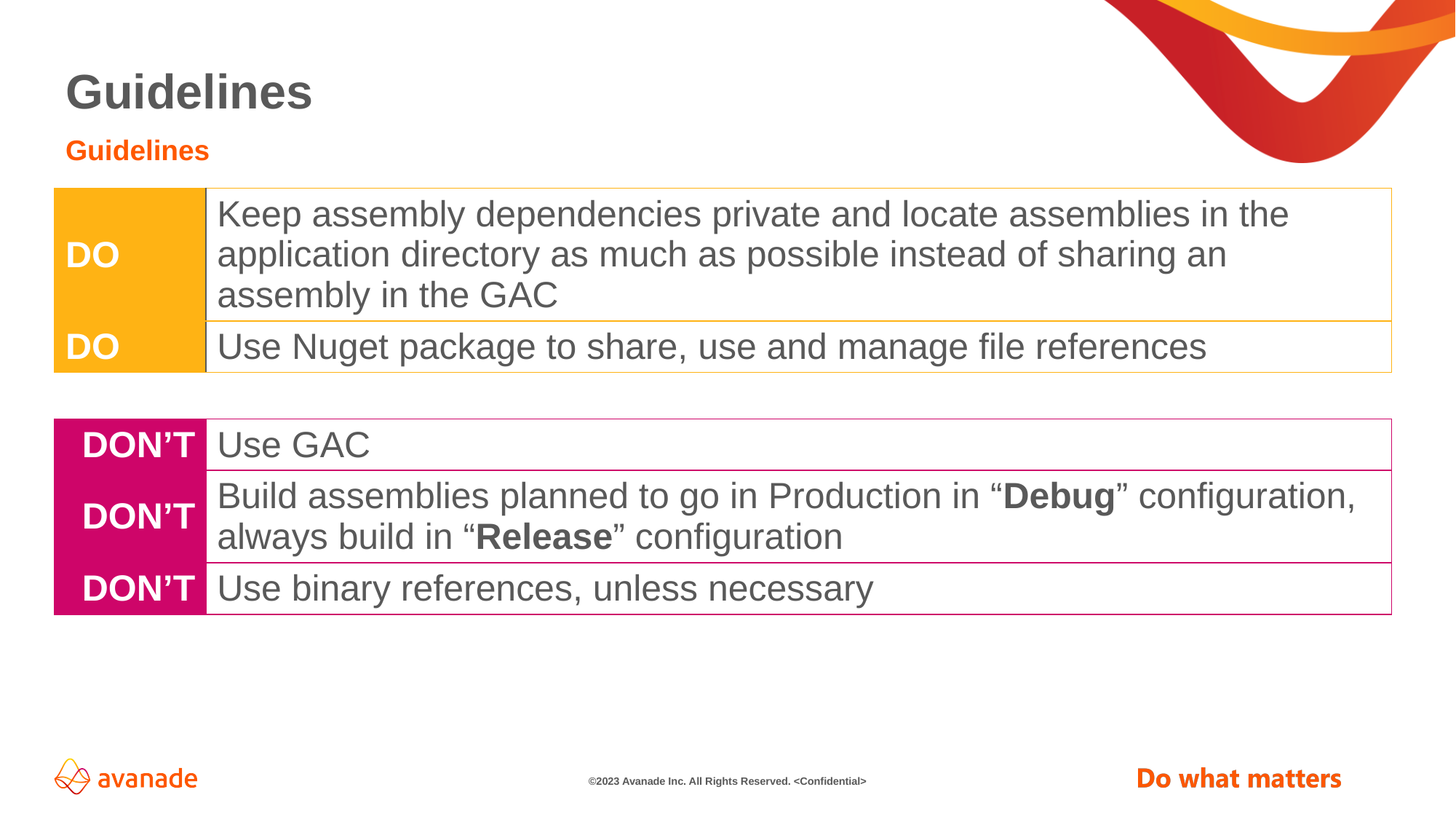

# Guidelines
Guidelines
| DO | Keep assembly dependencies private and locate assemblies in the application directory as much as possible instead of sharing an assembly in the GAC |
| --- | --- |
| DO | Use Nuget package to share, use and manage file references |
| DON’T | Use GAC |
| --- | --- |
| DON’T | Build assemblies planned to go in Production in “Debug” configuration, always build in “Release” configuration |
| DON’T | Use binary references, unless necessary |